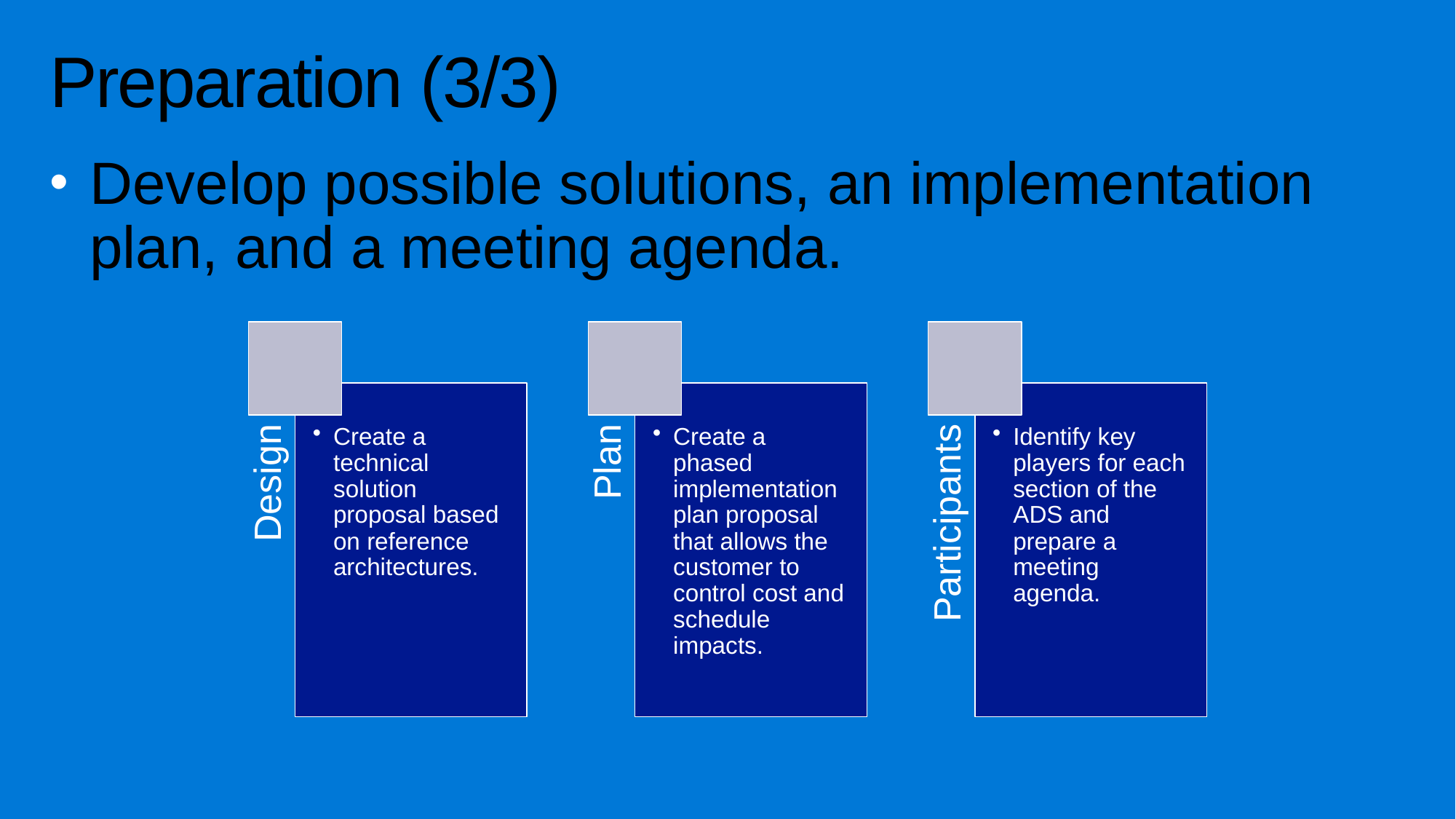

# Preparation (3/3)
Develop possible solutions, an implementation plan, and a meeting agenda.
Design
Create a technical solution proposal based on reference architectures.
Plan
Create a phased implementation plan proposal that allows the customer to control cost and schedule impacts.
Participants
Identify key players for each section of the ADS and prepare a meeting agenda.